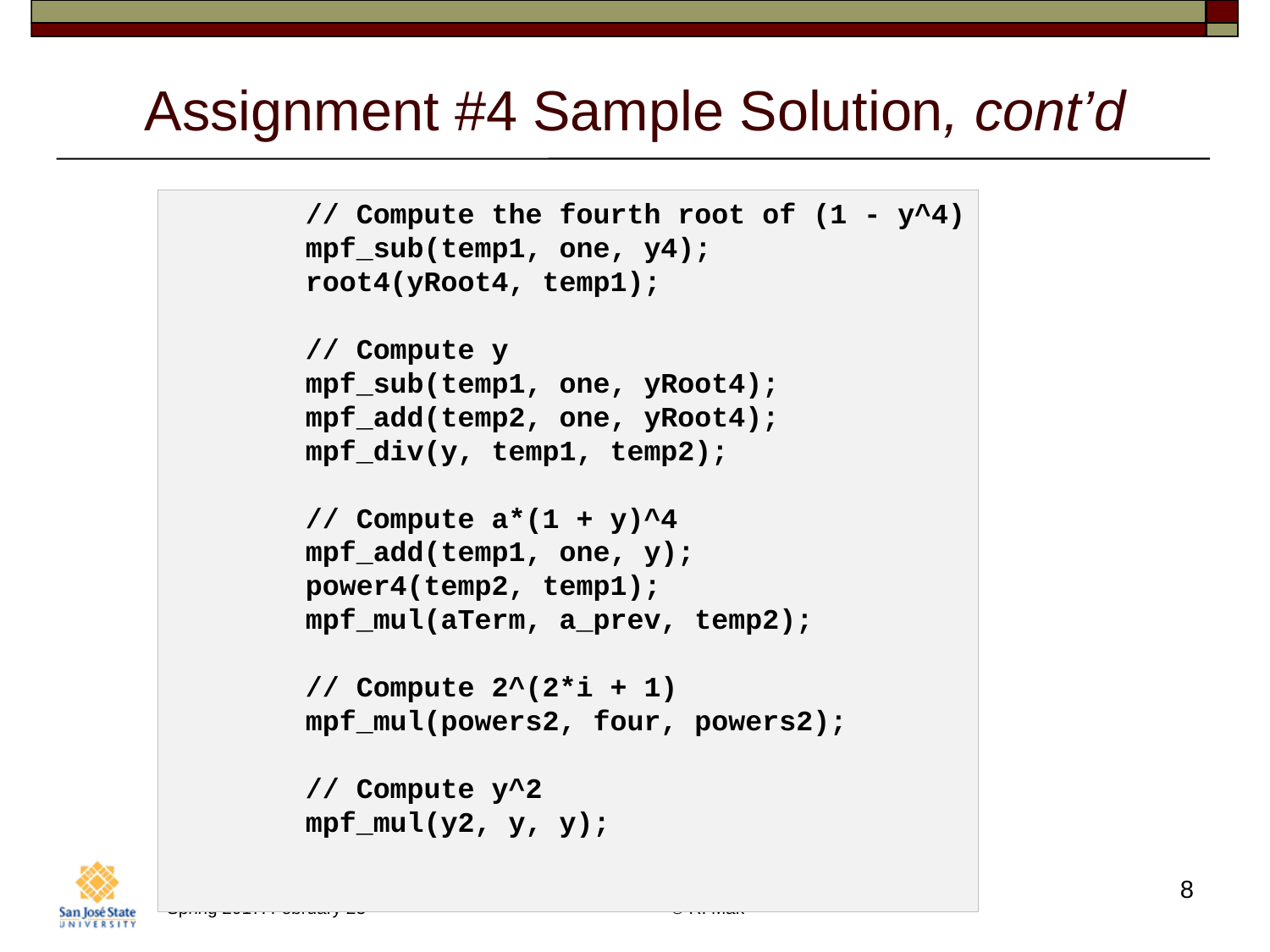

# Assignment #4 Sample Solution, cont’d
        // Compute the fourth root of (1 - y^4)
        mpf_sub(temp1, one, y4);
        root4(yRoot4, temp1);
        // Compute y
        mpf_sub(temp1, one, yRoot4);
        mpf_add(temp2, one, yRoot4);
        mpf_div(y, temp1, temp2);
        // Compute a*(1 + y)^4
        mpf_add(temp1, one, y);
        power4(temp2, temp1);
        mpf_mul(aTerm, a_prev, temp2);
        // Compute 2^(2*i + 1)
        mpf_mul(powers2, four, powers2);

        // Compute y^2
        mpf_mul(y2, y, y);

8